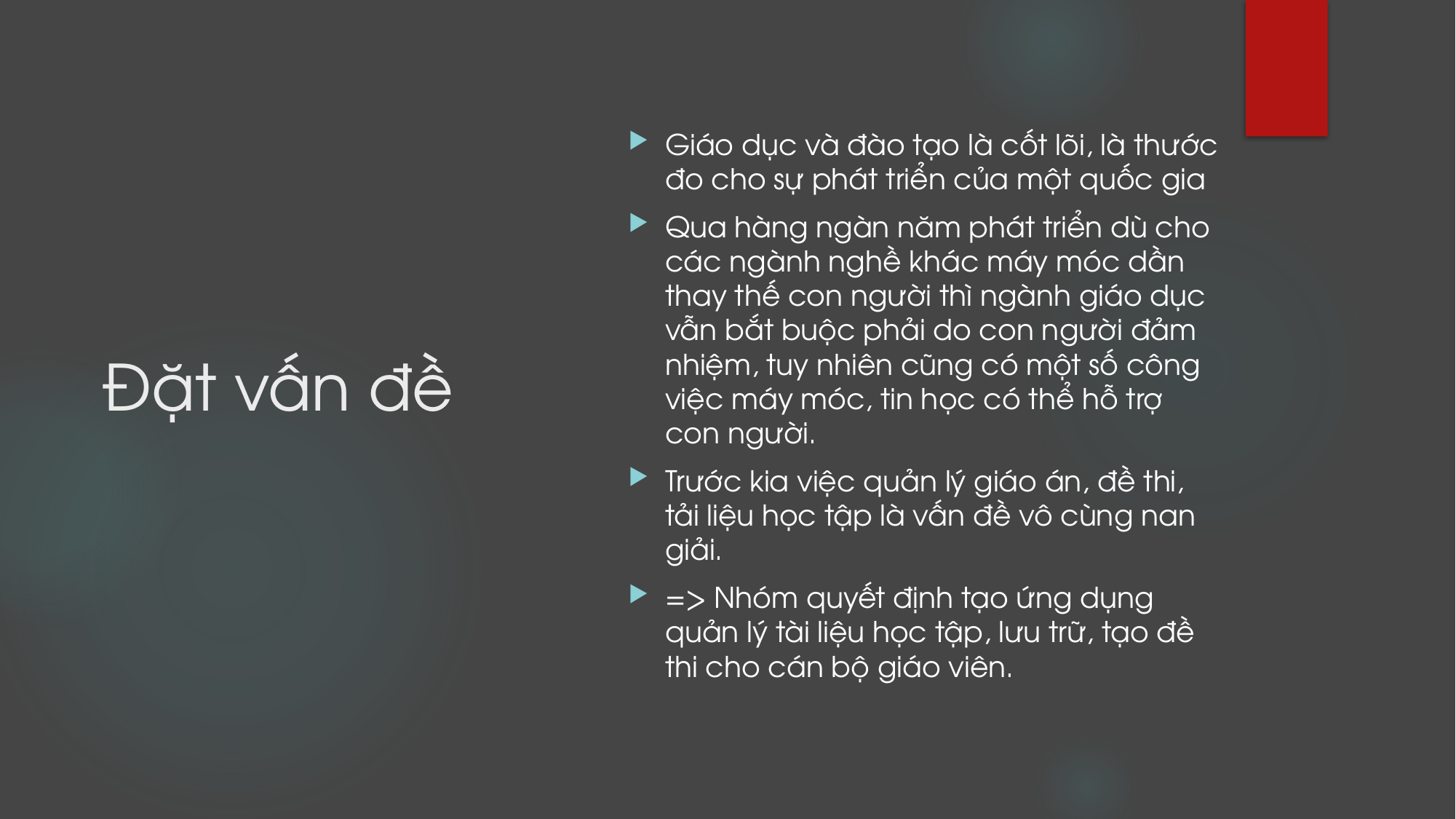

Giáo dục và đào tạo là cốt lõi, là thước đo cho sự phát triển của một quốc gia
Qua hàng ngàn năm phát triển dù cho các ngành nghề khác máy móc dần thay thế con người thì ngành giáo dục vẫn bắt buộc phải do con người đảm nhiệm, tuy nhiên cũng có một số công việc máy móc, tin học có thể hỗ trợ con người.
Trước kia việc quản lý giáo án, đề thi, tải liệu học tập là vấn đề vô cùng nan giải.
=> Nhóm quyết định tạo ứng dụng quản lý tài liệu học tập, lưu trữ, tạo đề thi cho cán bộ giáo viên.

# Đặt vấn đề